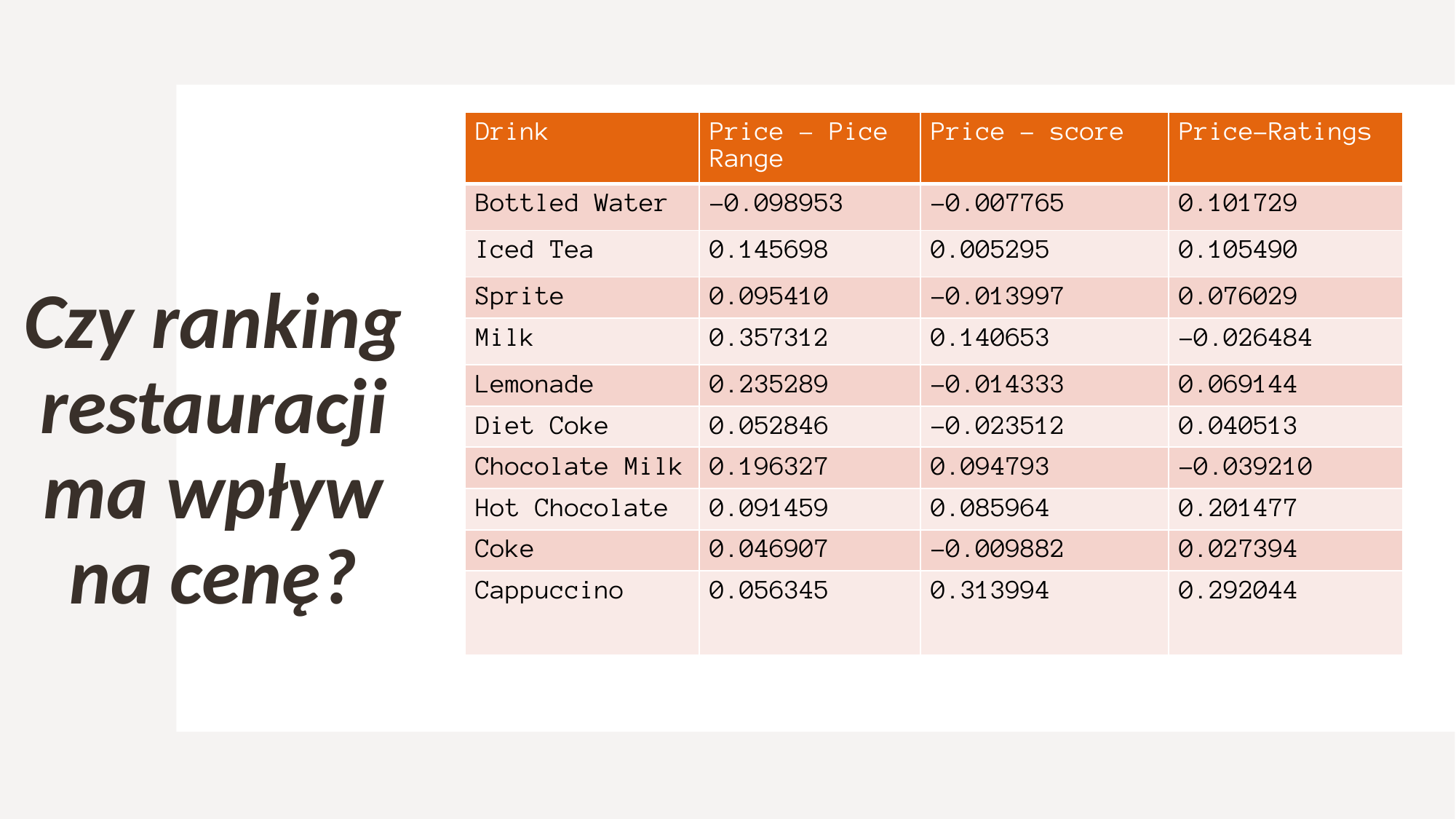

# Czy ranking restauracji ma wpływ na cenę?
| Drink | Price – Pice Range | Price - score | Price-Ratings |
| --- | --- | --- | --- |
| Bottled Water | -0.098953 | -0.007765 | 0.101729 |
| Iced Tea | 0.145698 | 0.005295 | 0.105490 |
| Sprite | 0.095410 | -0.013997 | 0.076029 |
| Milk | 0.357312 | 0.140653 | -0.026484 |
| Lemonade | 0.235289 | -0.014333 | 0.069144 |
| Diet Coke | 0.052846 | -0.023512 | 0.040513 |
| Chocolate Milk | 0.196327 | 0.094793 | -0.039210 |
| Hot Chocolate | 0.091459 | 0.085964 | 0.201477 |
| Coke | 0.046907 | -0.009882 | 0.027394 |
| Cappuccino | 0.056345 | 0.313994 | 0.292044 |